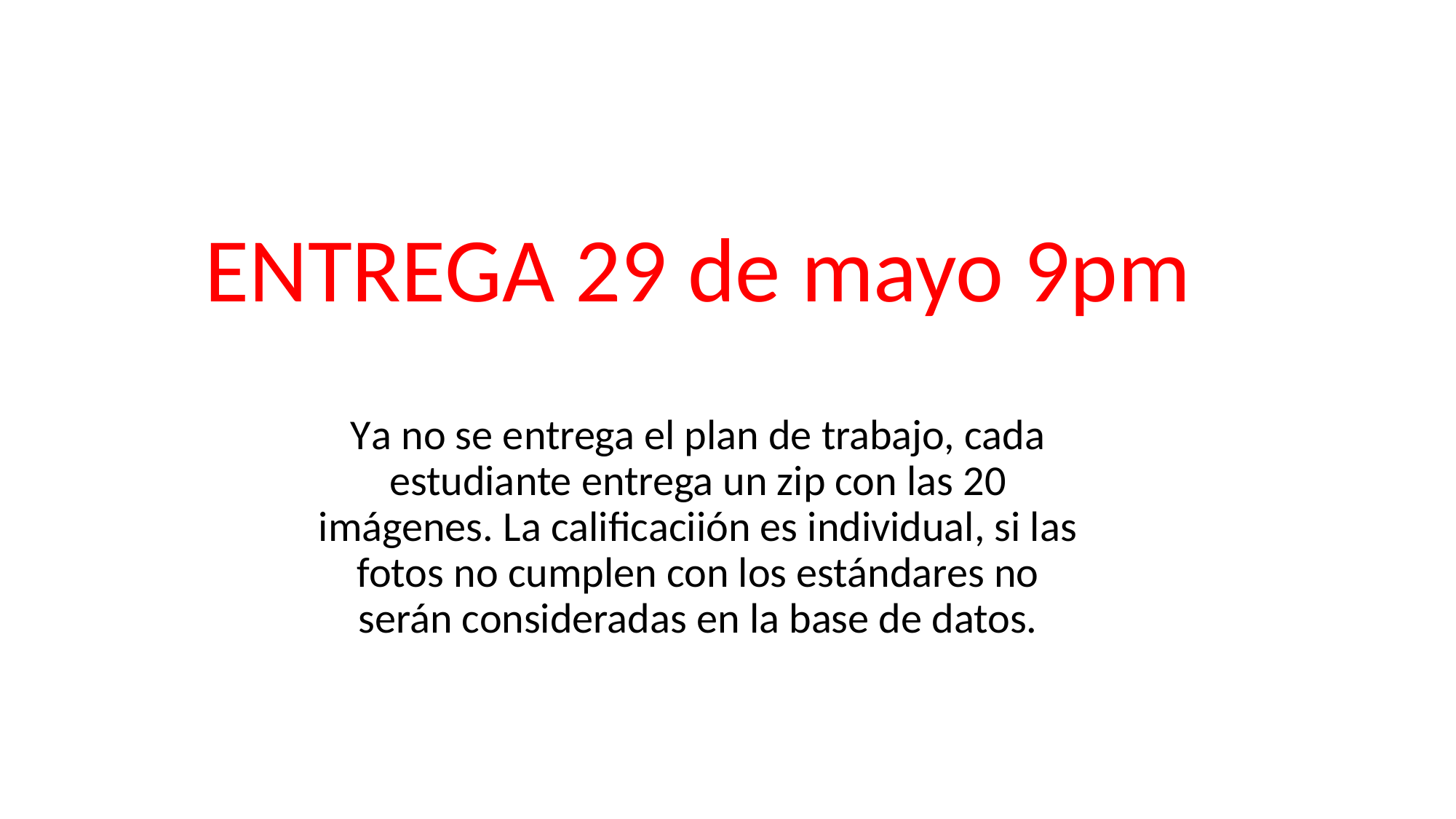

# ENTREGA 29 de mayo 9pm
Ya no se entrega el plan de trabajo, cada estudiante entrega un zip con las 20 imágenes. La calificaciión es individual, si las fotos no cumplen con los estándares no serán consideradas en la base de datos.